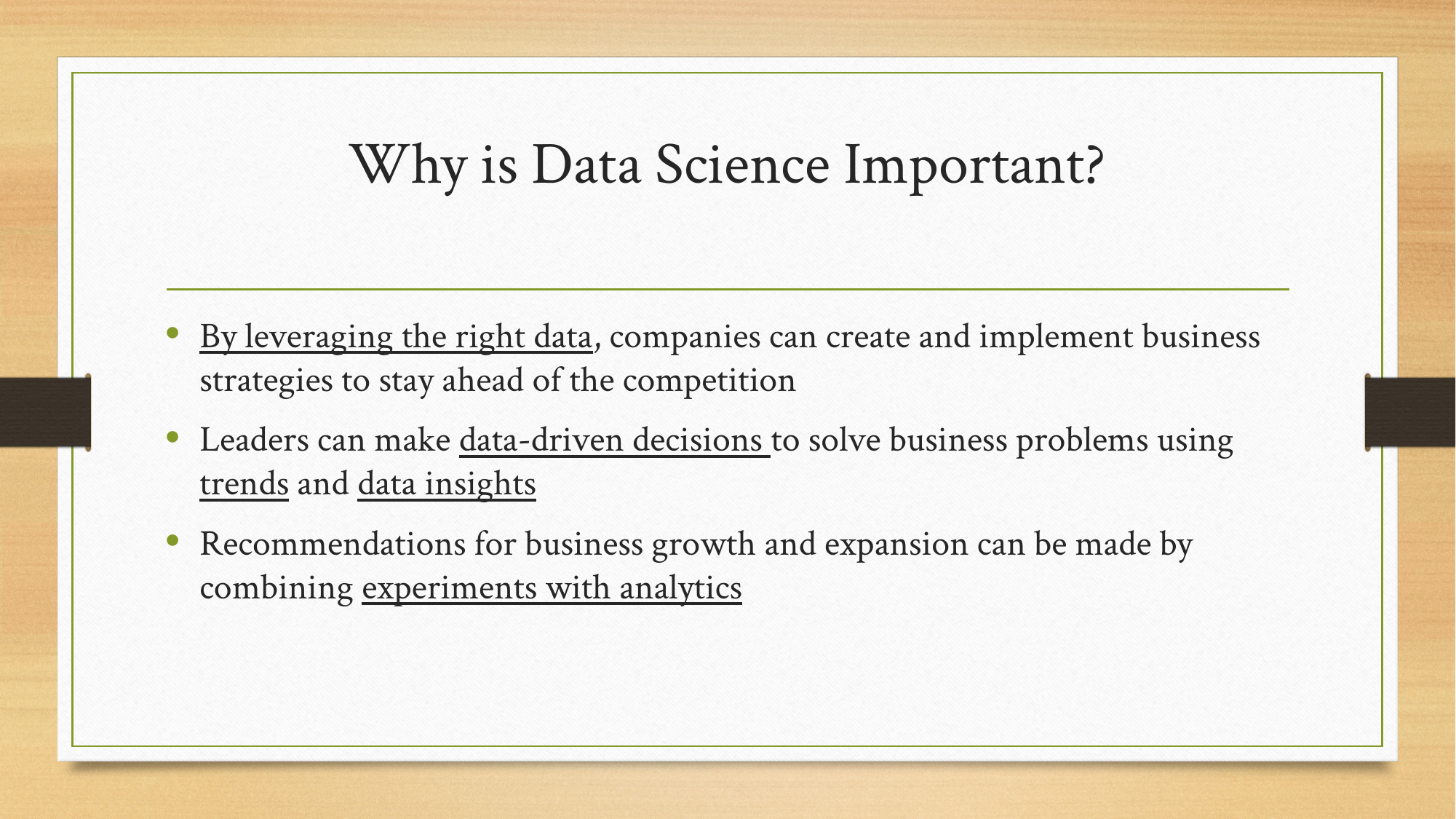

# Why is Data Science Important?
By leveraging the right data, companies can create and implement business strategies to stay ahead of the competition
Leaders can make data-driven decisions to solve business problems using trends and data insights
Recommendations for business growth and expansion can be made by combining experiments with analytics